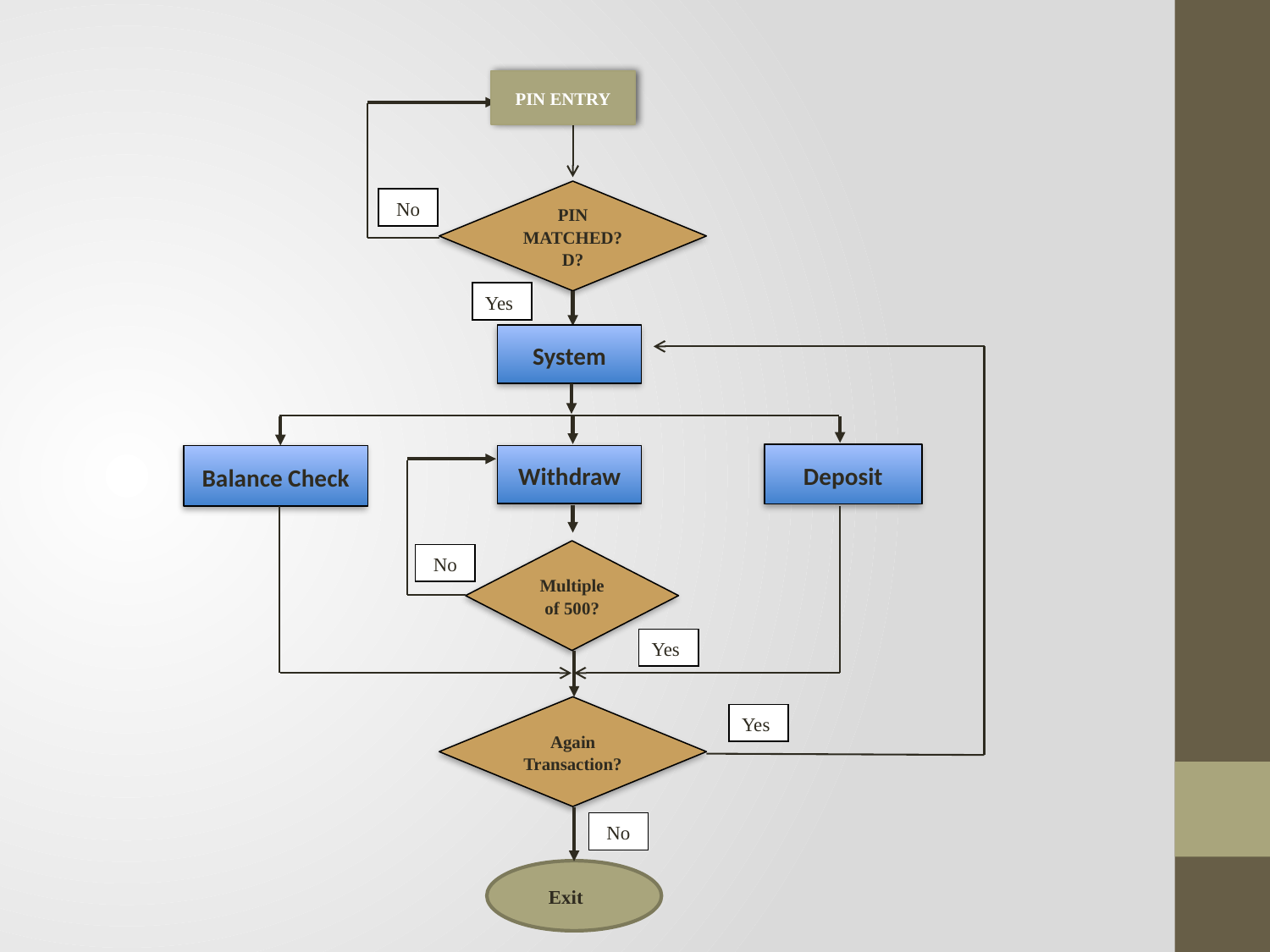

PIN ENTRY

PIN MATCHED?D?
No

Yes

System
Deposit
Balance Check
Withdraw
Multiple of 500?
No
Yes
Again Transaction?
Yes
No

Exit